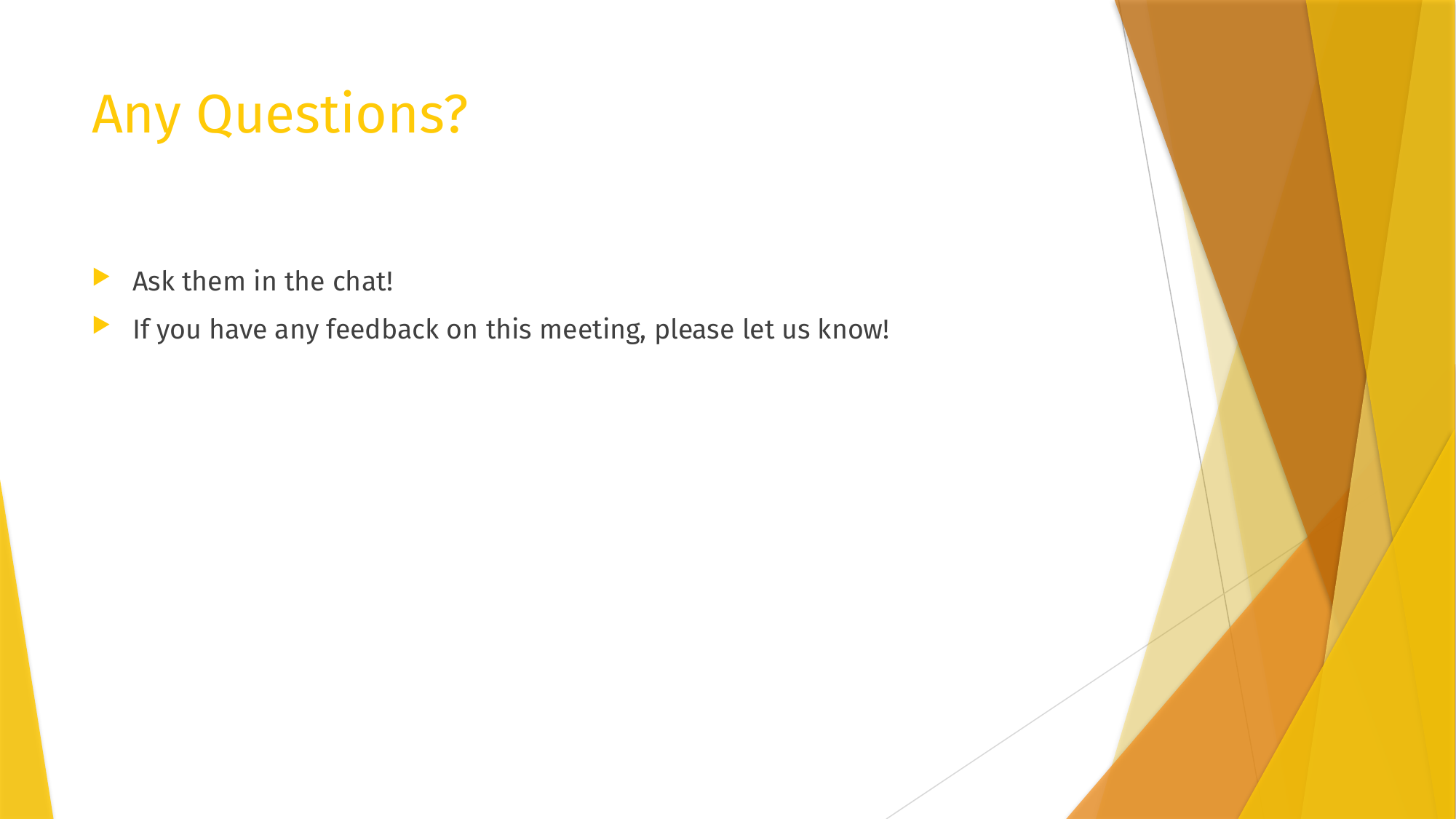

# Any Questions?
Ask them in the chat!
If you have any feedback on this meeting, please let us know!